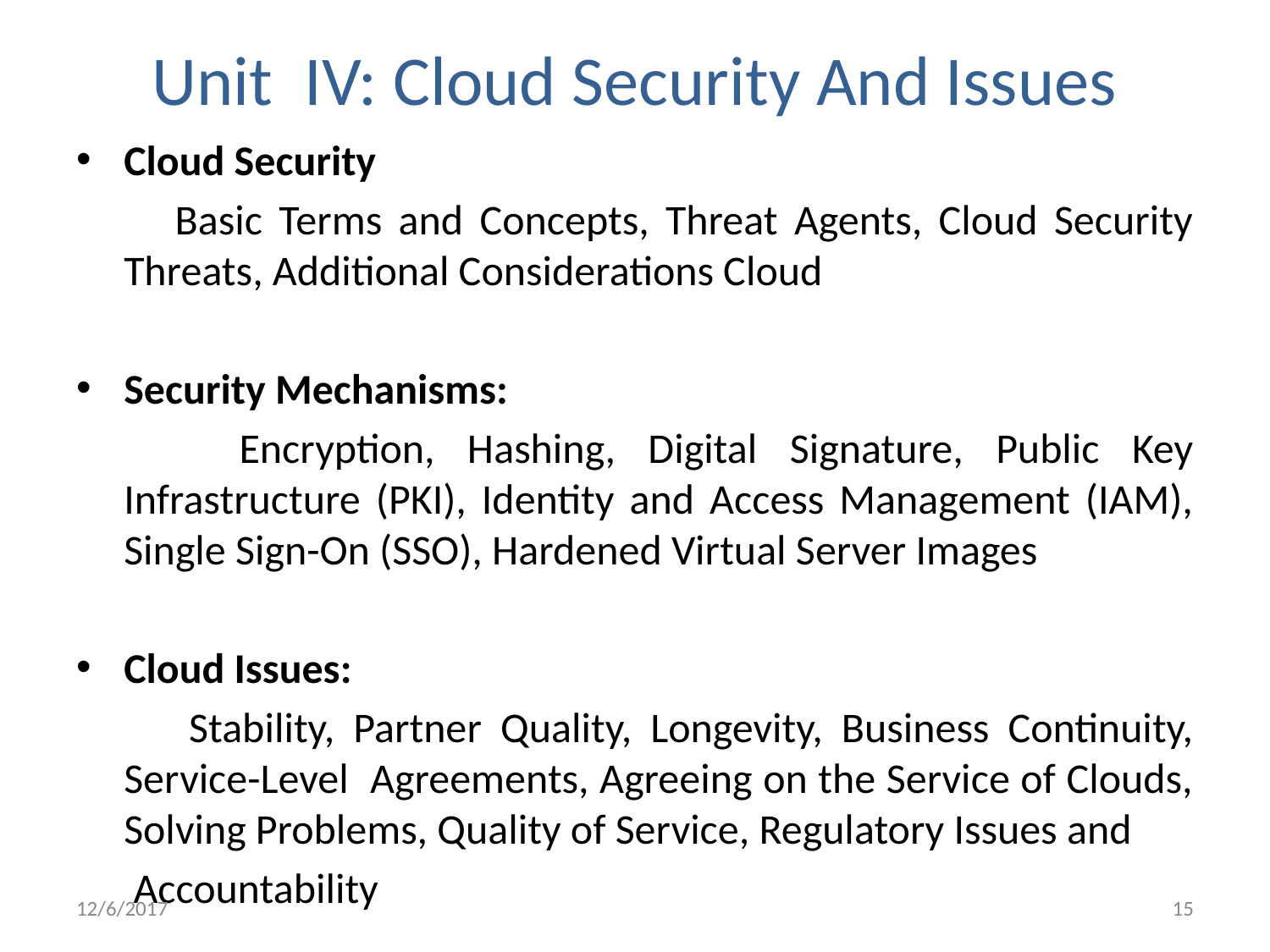

# Unit  IV: Cloud Security And Issues
Cloud Security
      Basic Terms and Concepts, Threat Agents, Cloud Security Threats, Additional Considerations Cloud

Security Mechanisms:
     Encryption, Hashing, Digital Signature, Public Key Infrastructure (PKI), Identity and Access Management (IAM), Single Sign-On (SSO), Hardened Virtual Server Images

Cloud Issues:
      Stability, Partner Quality, Longevity, Business Continuity, Service-Level  Agreements, Agreeing on the Service of Clouds, Solving Problems, Quality of Service, Regulatory Issues and
      Accountability
12/6/2017
15